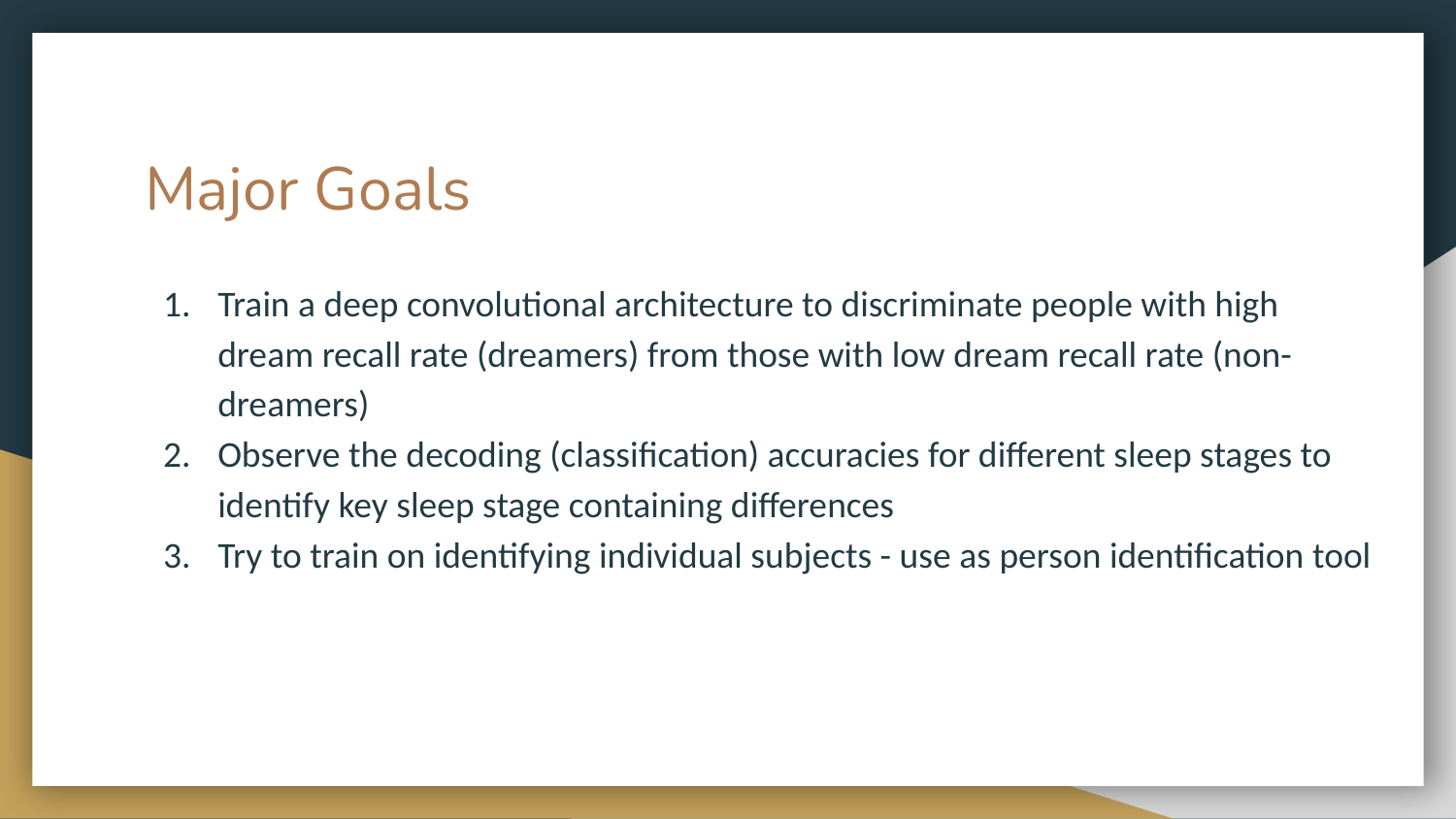

# Major Goals
Train a deep convolutional architecture to discriminate people with high dream recall rate (dreamers) from those with low dream recall rate (non-dreamers)
Observe the decoding (classification) accuracies for different sleep stages to identify key sleep stage containing differences
Try to train on identifying individual subjects - use as person identification tool